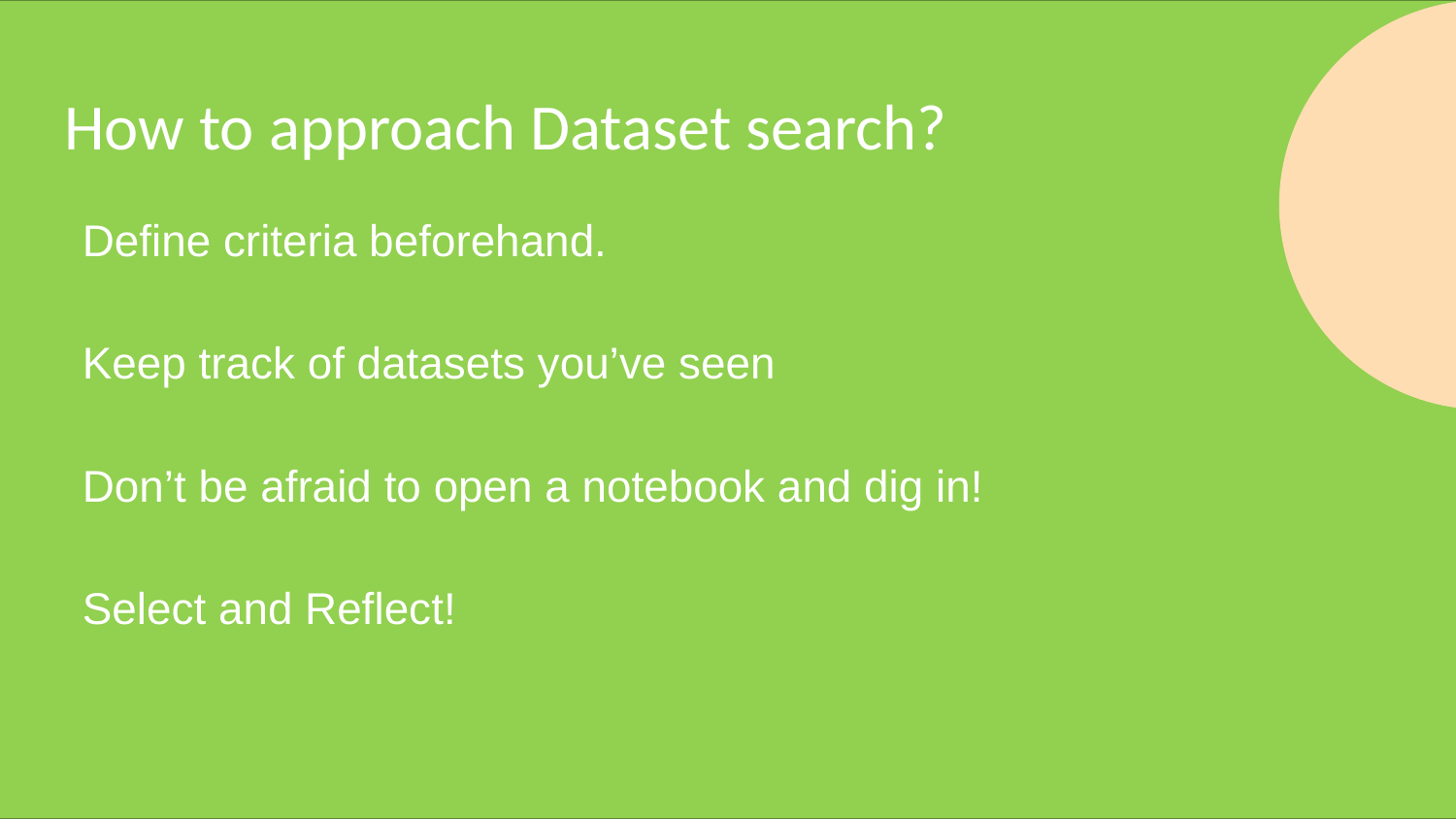

# How to approach Dataset search?
Define criteria beforehand.

Keep track of datasets you’ve seen

Don’t be afraid to open a notebook and dig in!

Select and Reflect!